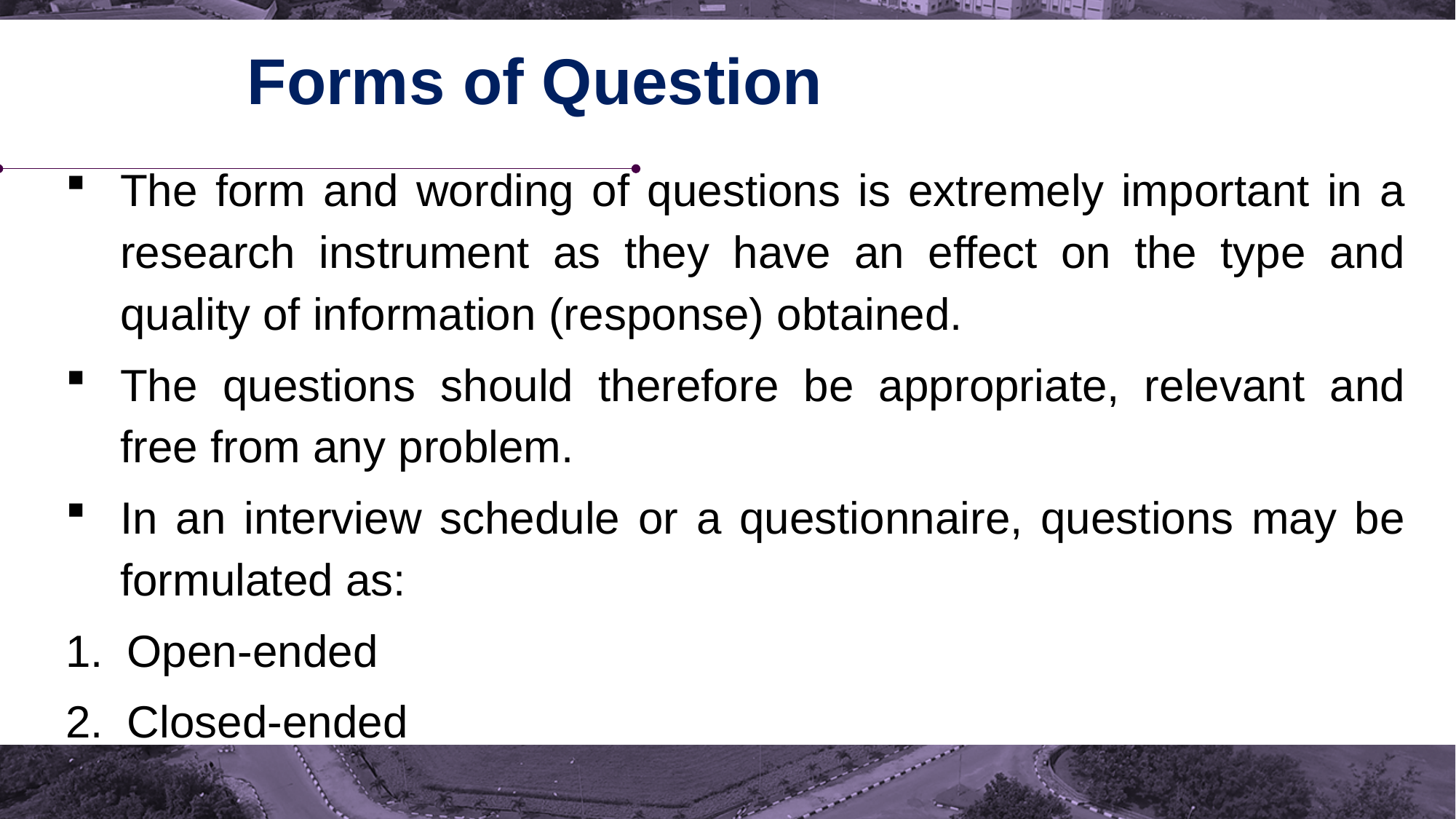

# Forms of Question
The form and wording of questions is extremely important in a research instrument as they have an effect on the type and quality of information (response) obtained.
The questions should therefore be appropriate, relevant and free from any problem.
In an interview schedule or a questionnaire, questions may be formulated as:
Open-ended
Closed-ended